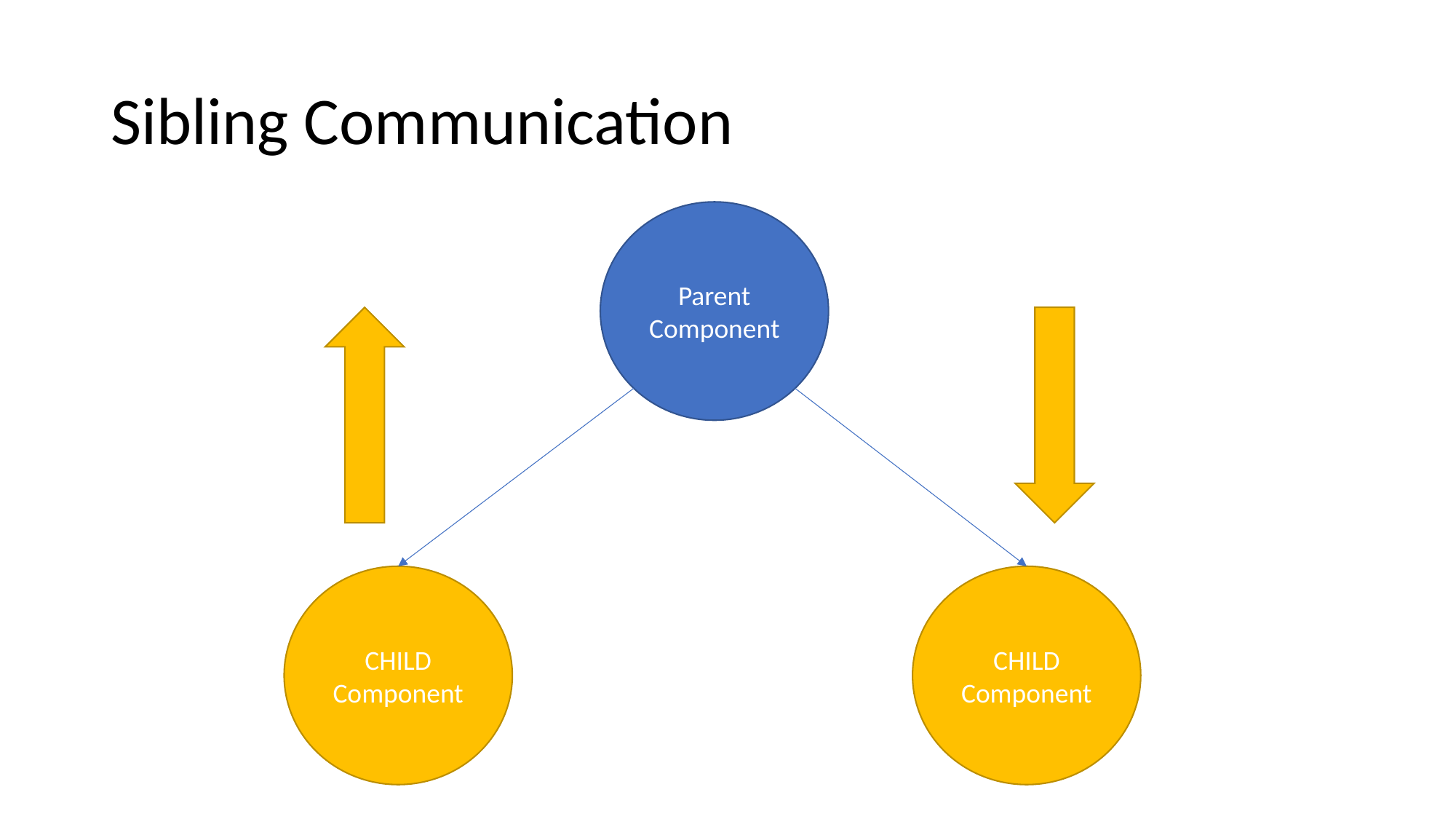

# Sibling Communication
Parent Component

CHILD Component
CHILD Component